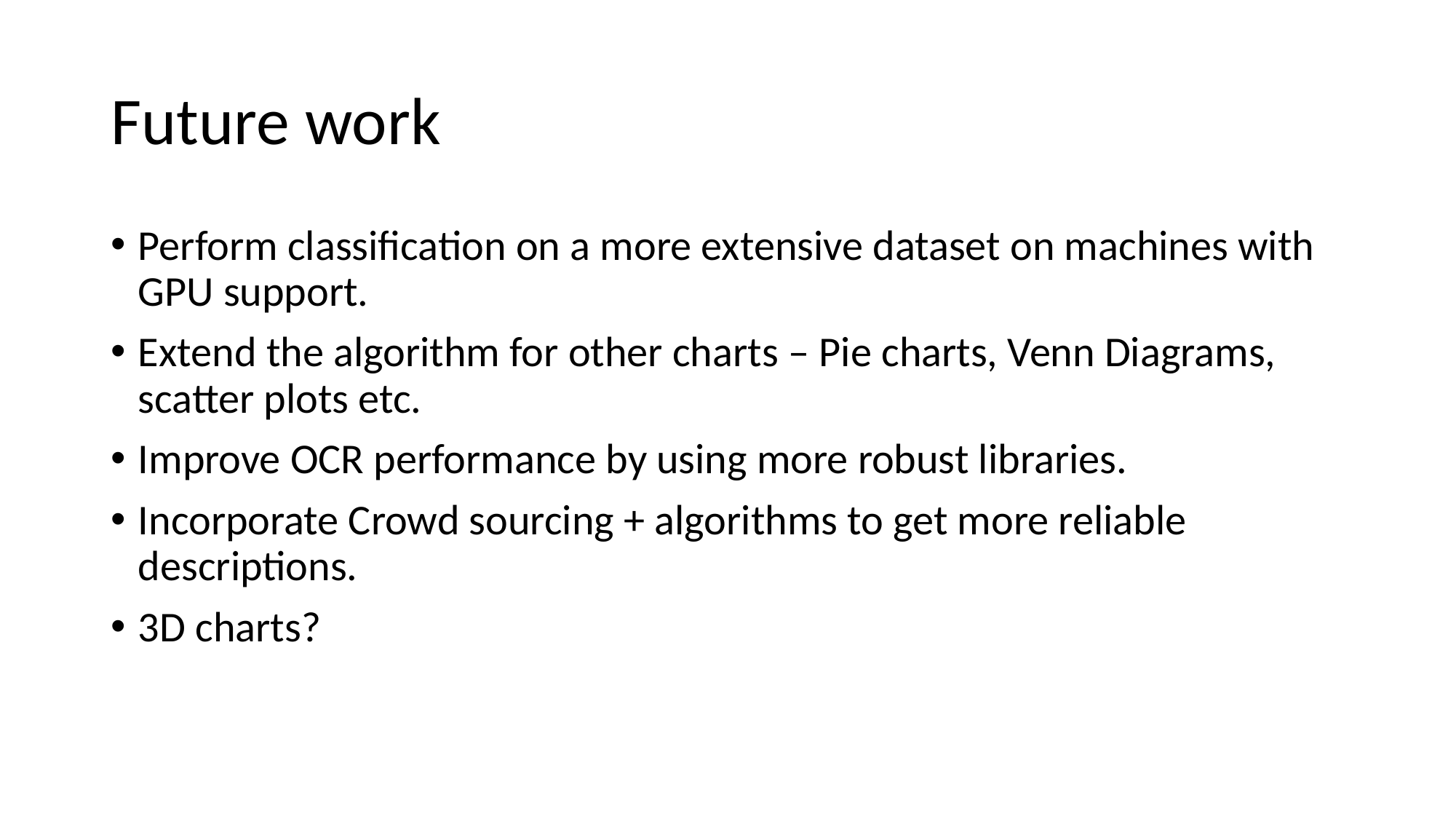

# Future work
Perform classification on a more extensive dataset on machines with GPU support.
Extend the algorithm for other charts – Pie charts, Venn Diagrams, scatter plots etc.
Improve OCR performance by using more robust libraries.
Incorporate Crowd sourcing + algorithms to get more reliable descriptions.
3D charts?